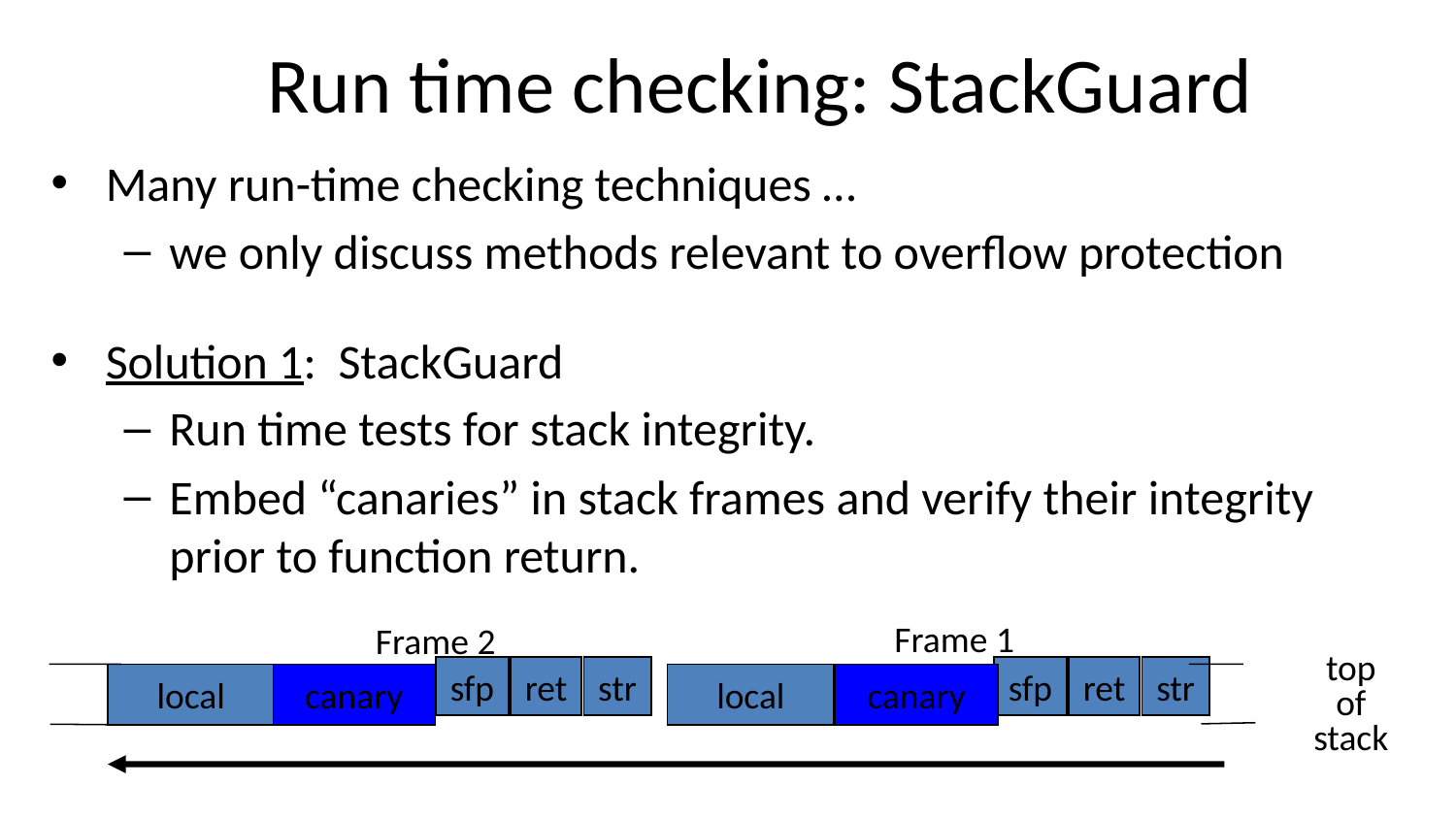

# Run time checking: StackGuard
Many run-time checking techniques …
we only discuss methods relevant to overflow protection
Solution 1:  StackGuard
Run time tests for stack integrity.
Embed “canaries” in stack frames and verify their integrity prior to function return.
Frame 1
Frame 2
top
of
stack
sfp
ret
str
sfp
ret
str

canary
local
canary

local